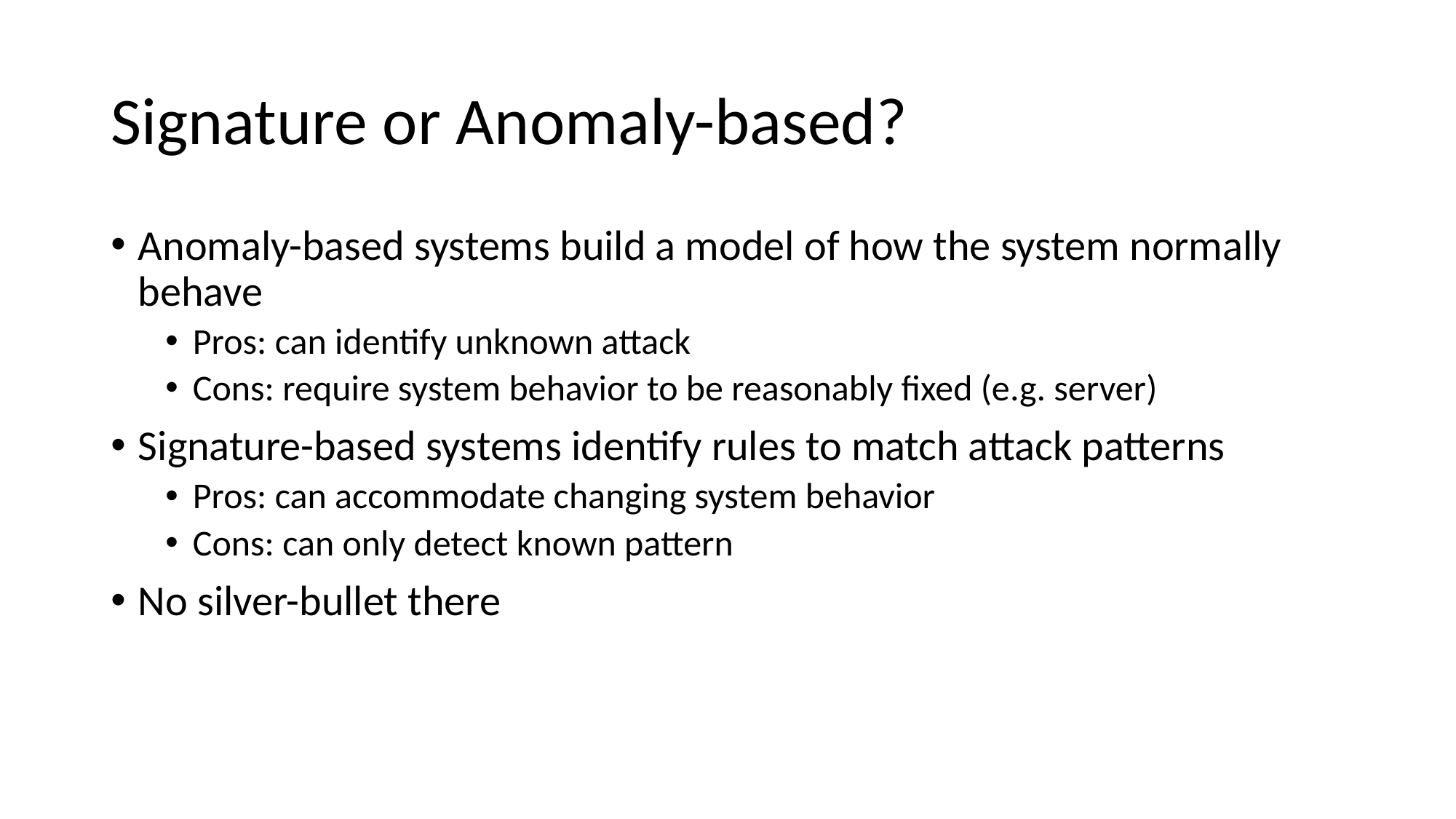

# Signature or Anomaly-based?
Anomaly-based systems build a model of how the system normally behave
Pros: can identify unknown attack
Cons: require system behavior to be reasonably fixed (e.g. server)
Signature-based systems identify rules to match attack patterns
Pros: can accommodate changing system behavior
Cons: can only detect known pattern
No silver-bullet there